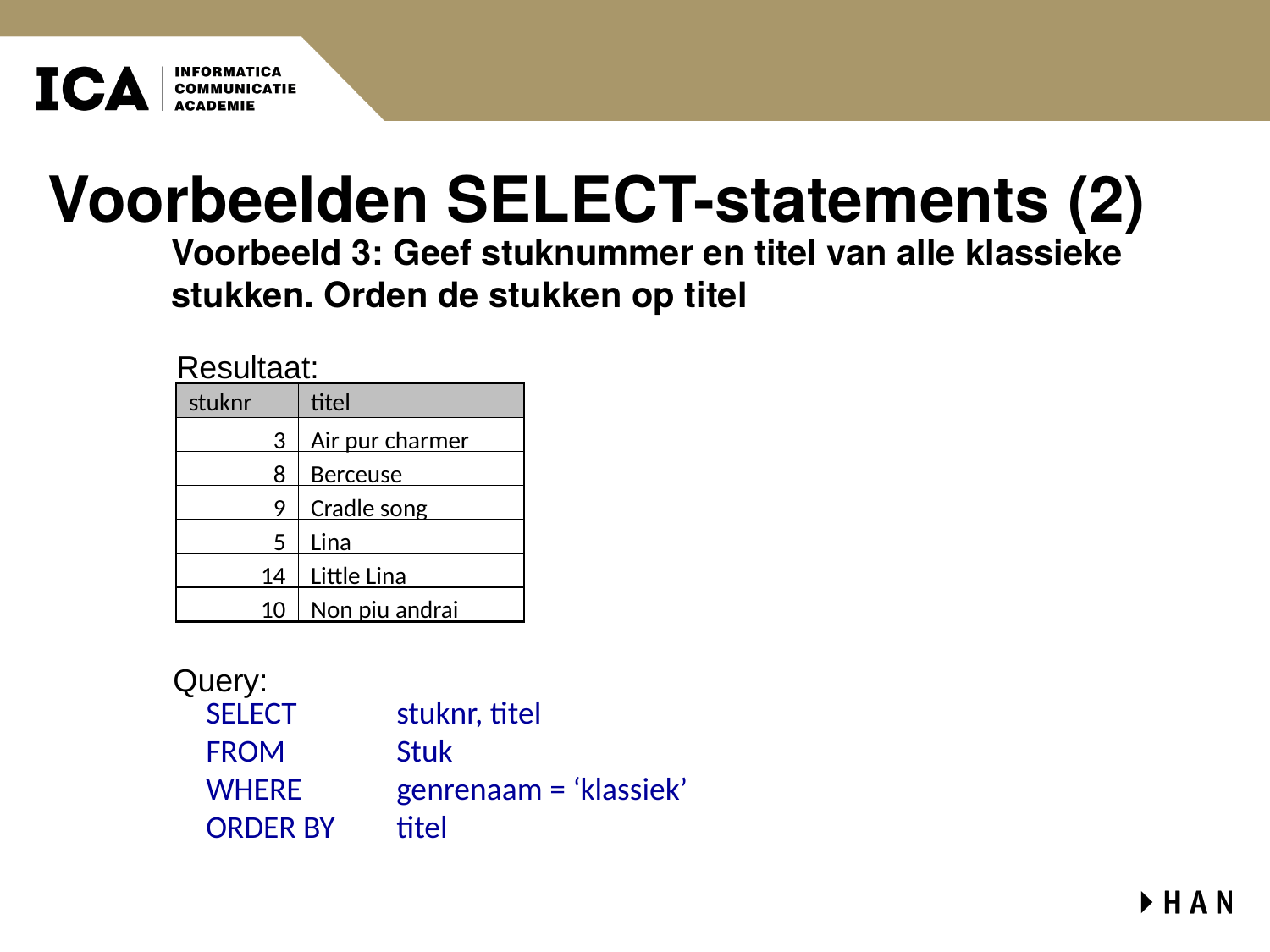

# Voorbeelden SELECT-statements (2)
Voorbeeld 3: Geef stuknummer en titel van alle klassieke stukken. Orden de stukken op titel
Resultaat:

stuknr

titel

3

Air pur charmer

8

Berceuse

9

Cradle song

5

Lina

14

Little Lina

10

Non piu andrai

Query:
SELECT	stuknr, titel
FROM	Stuk
WHERE	genrenaam = ‘klassiek’
ORDER BY	titel